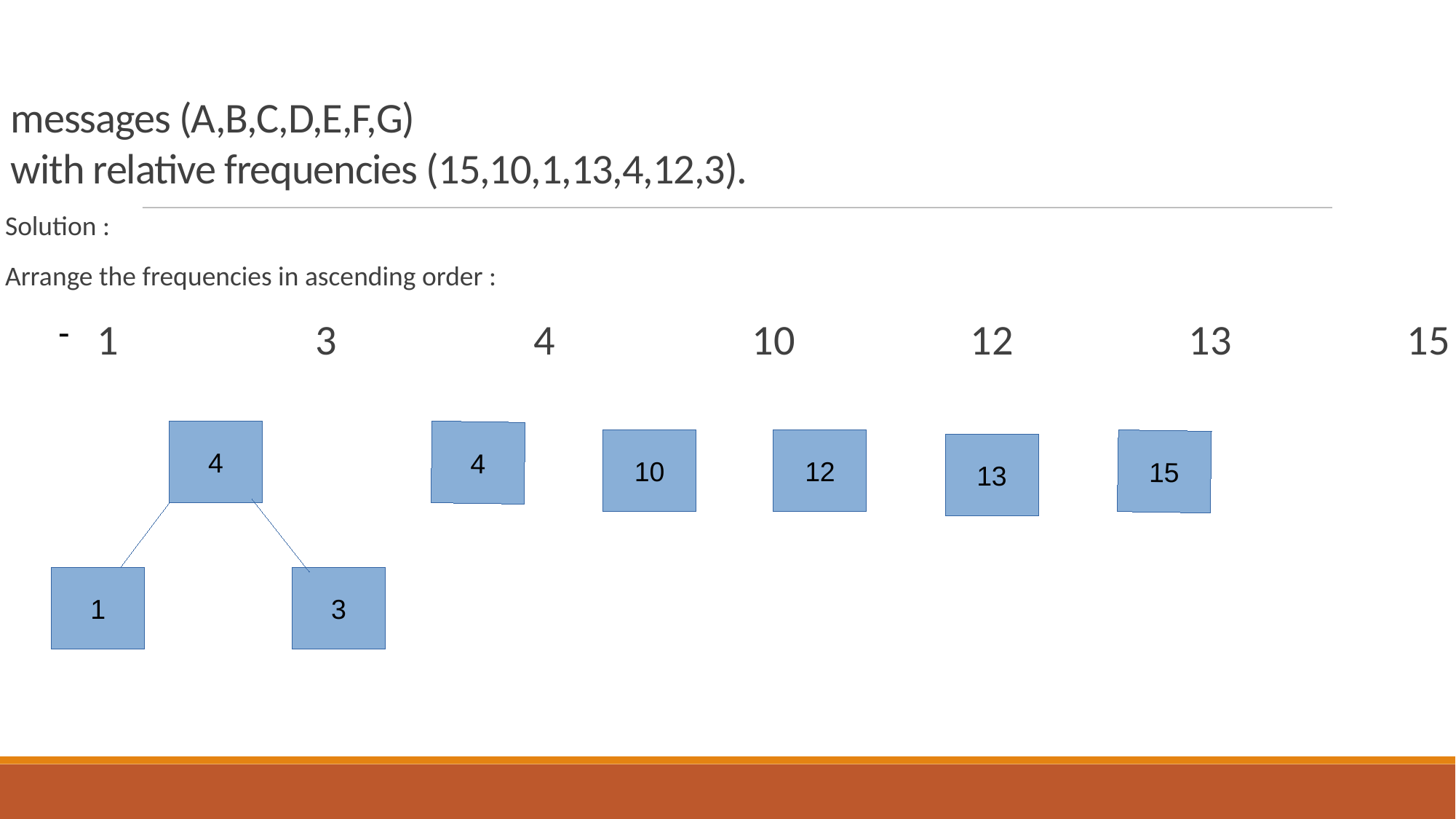

messages (A,B,C,D,E,F,G)
with relative frequencies (15,10,1,13,4,12,3).
Solution :
Arrange the frequencies in ascending order :
1		3		4		10		12		13		15

4
4
10
12
15
13

1
3